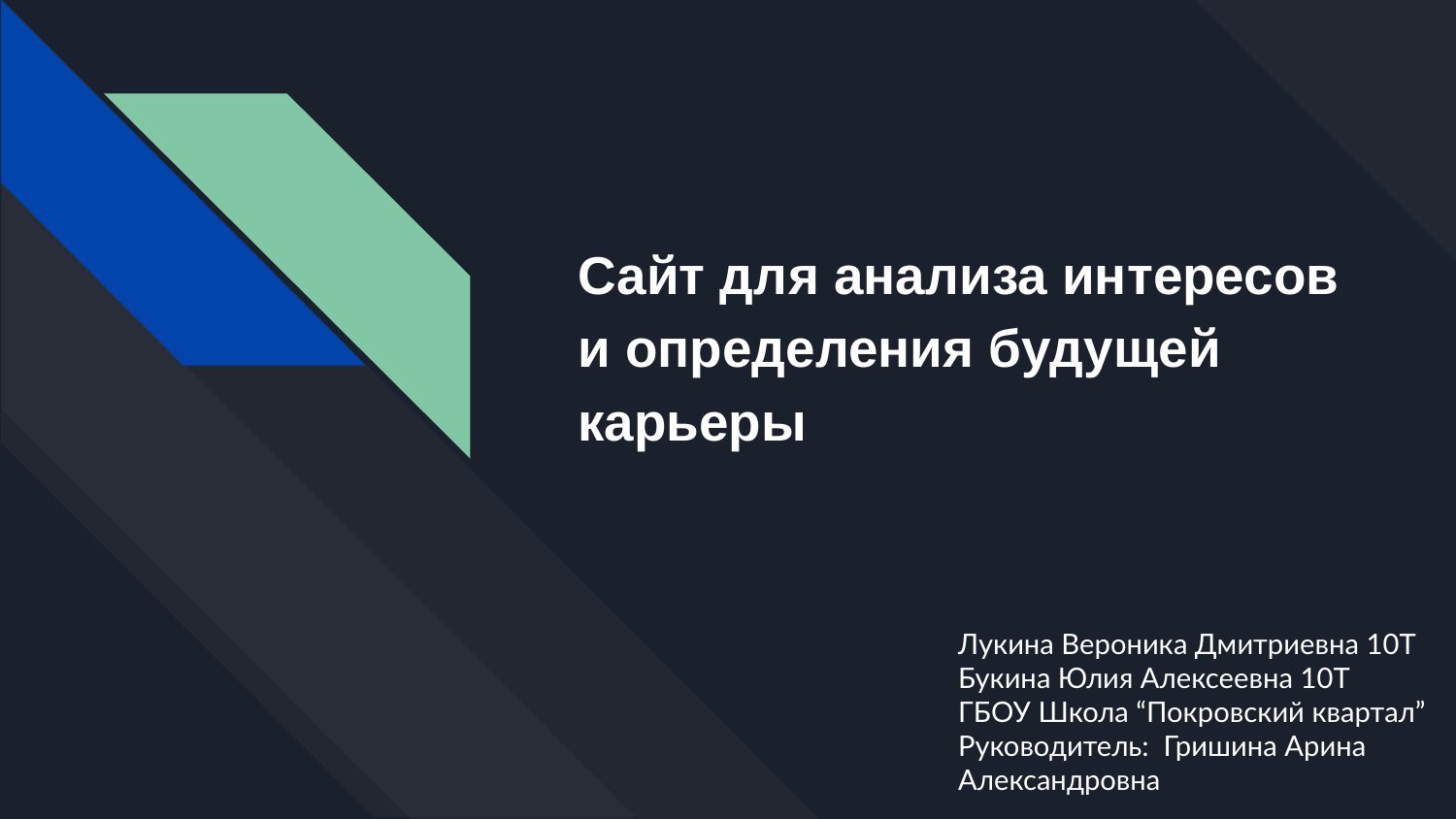

# Сайт для анализа интересов и определения будущей карьеры

Лукина Вероника Дмитриевна 10Т
Букина Юлия Алексеевна 10Т
ГБОУ Школа “Покровский квартал”
Руководитель:  Гришина Арина Александровна